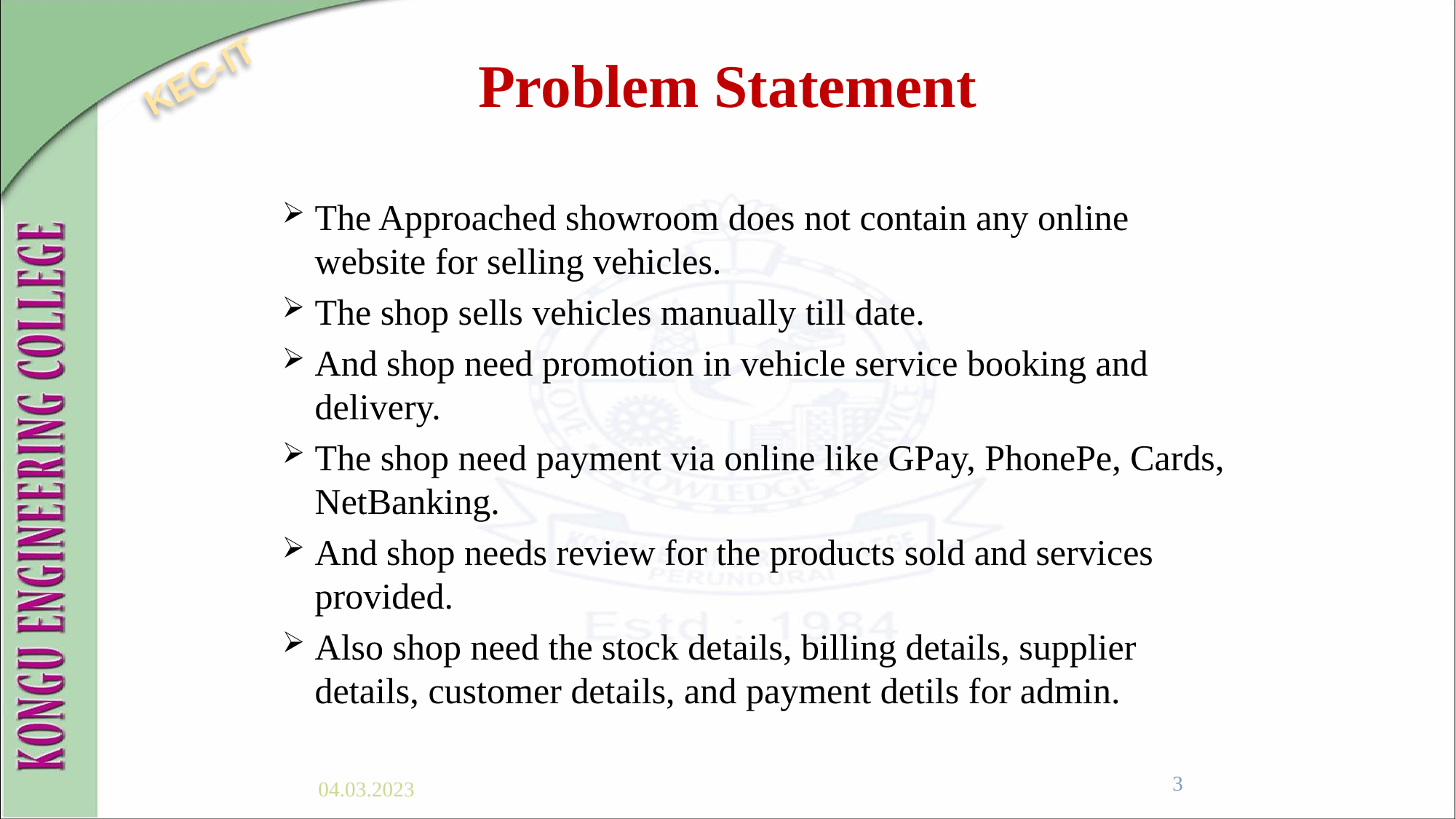

Problem Statement
KEC-IT

The Approached showroom does not contain any online website for selling vehicles.
The shop sells vehicles manually till date.
And shop need promotion in vehicle service booking and delivery.
The shop need payment via online like GPay, PhonePe, Cards, NetBanking.
And shop needs review for the products sold and services provided.
Also shop need the stock details, billing details, supplier details, customer details, and payment detils for admin.

3
04.03.2023